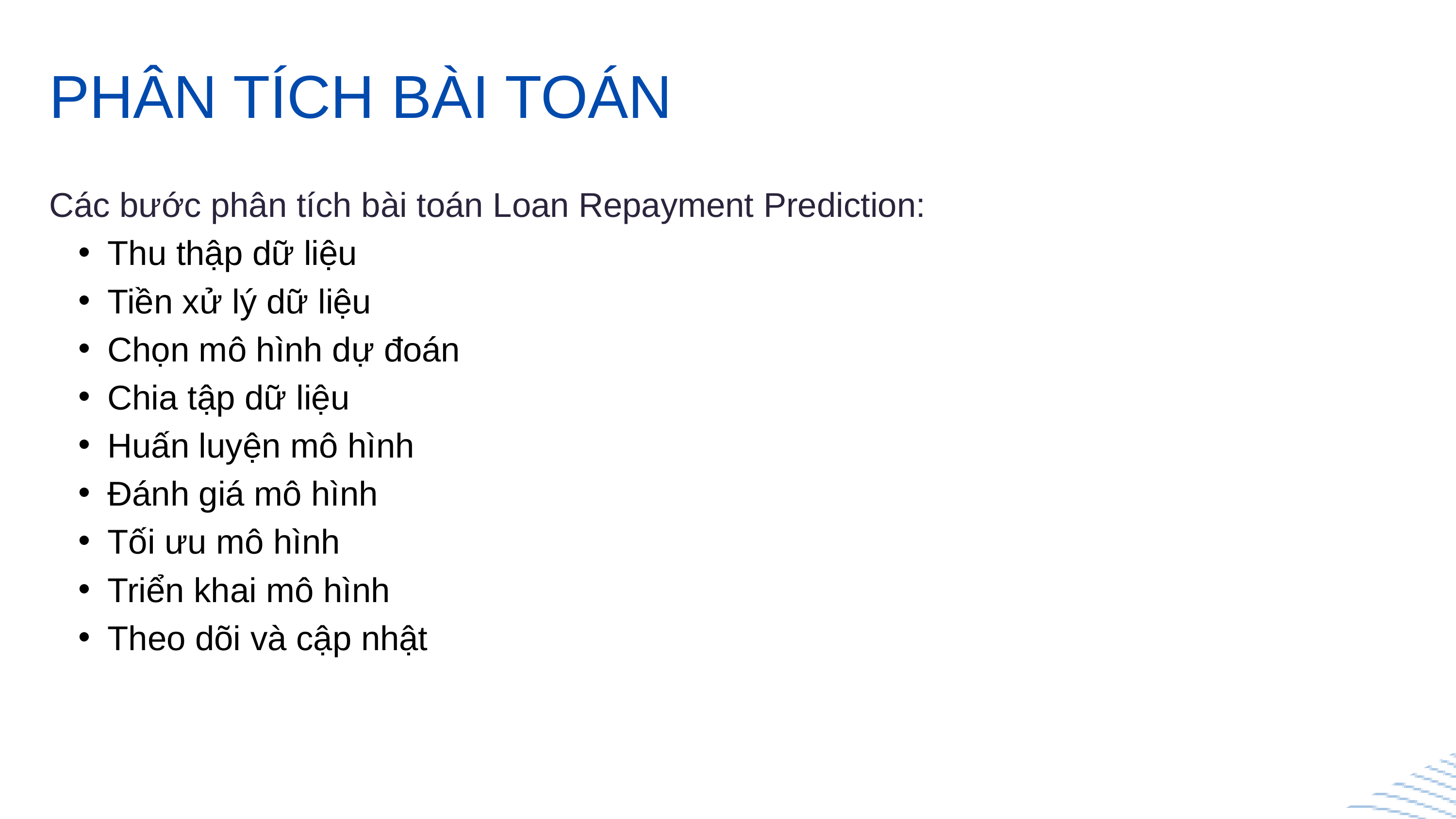

PHÂN TÍCH BÀI TOÁN
Các bước phân tích bài toán Loan Repayment Prediction:
Thu thập dữ liệu
Tiền xử lý dữ liệu
Chọn mô hình dự đoán
Chia tập dữ liệu
Huấn luyện mô hình
Đánh giá mô hình
Tối ưu mô hình
Triển khai mô hình
Theo dõi và cập nhật